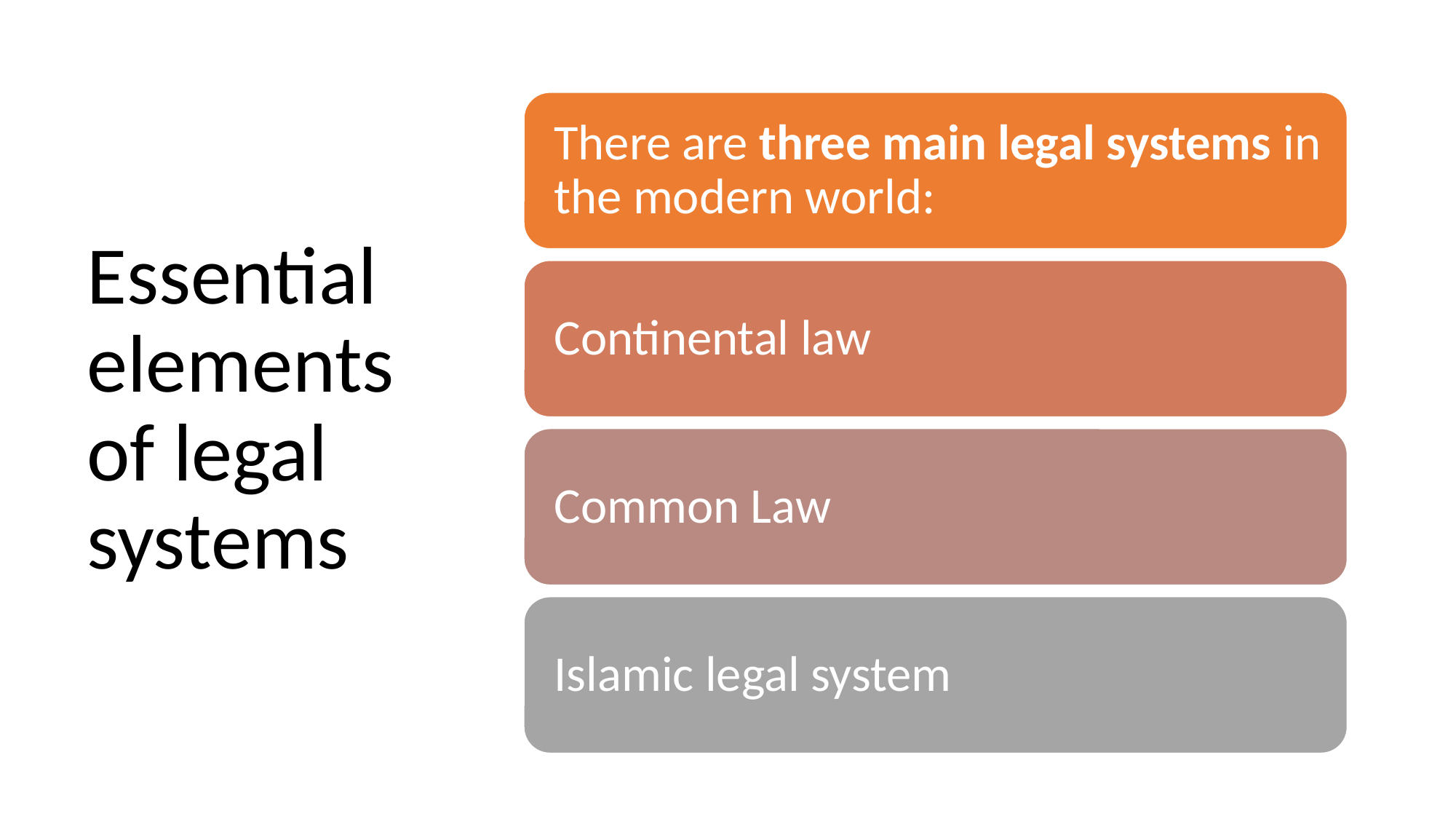

# Essential elements of legal systems
There are three main legal systems in the modern world:
Continental law
Common Law
Islamic legal system